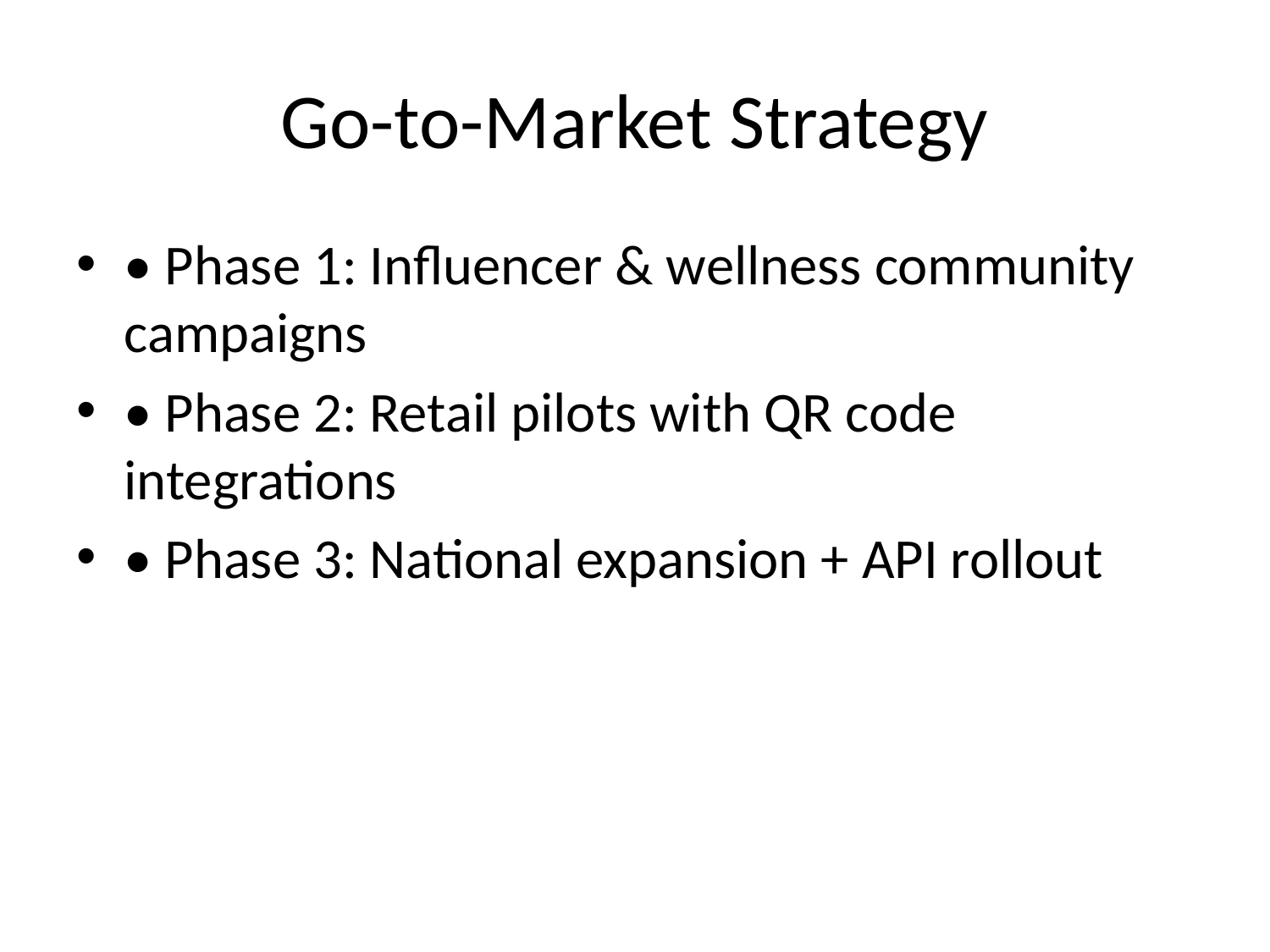

# Go-to-Market Strategy
• Phase 1: Influencer & wellness community campaigns
• Phase 2: Retail pilots with QR code integrations
• Phase 3: National expansion + API rollout